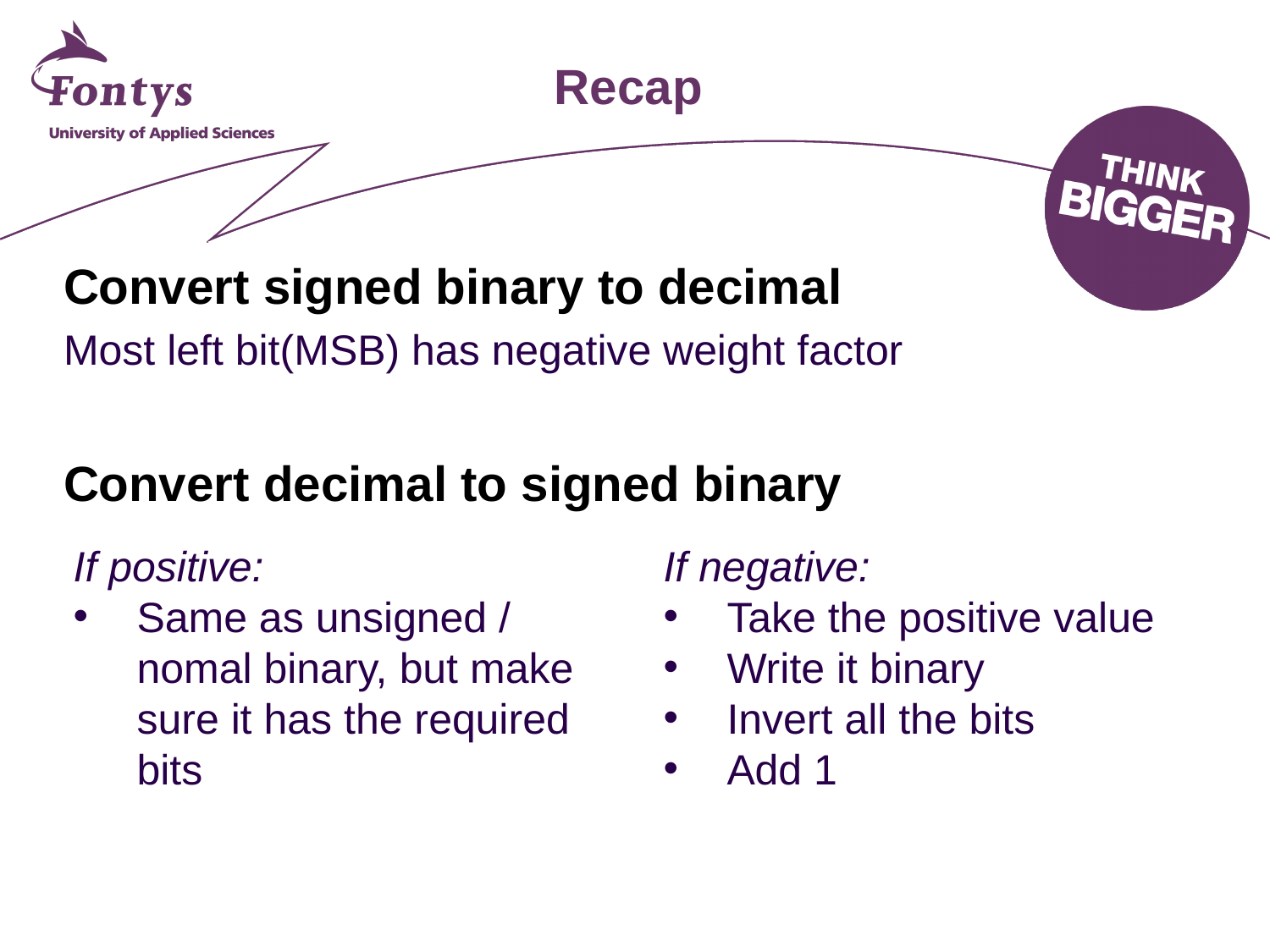

# Recap
Convert signed binary to decimal
Most left bit(MSB) has negative weight factor

Convert decimal to signed binary
If positive:
Same as unsigned / nomal binary, but make sure it has the required bits

If negative:
Take the positive value
Write it binary
Invert all the bits
Add 1